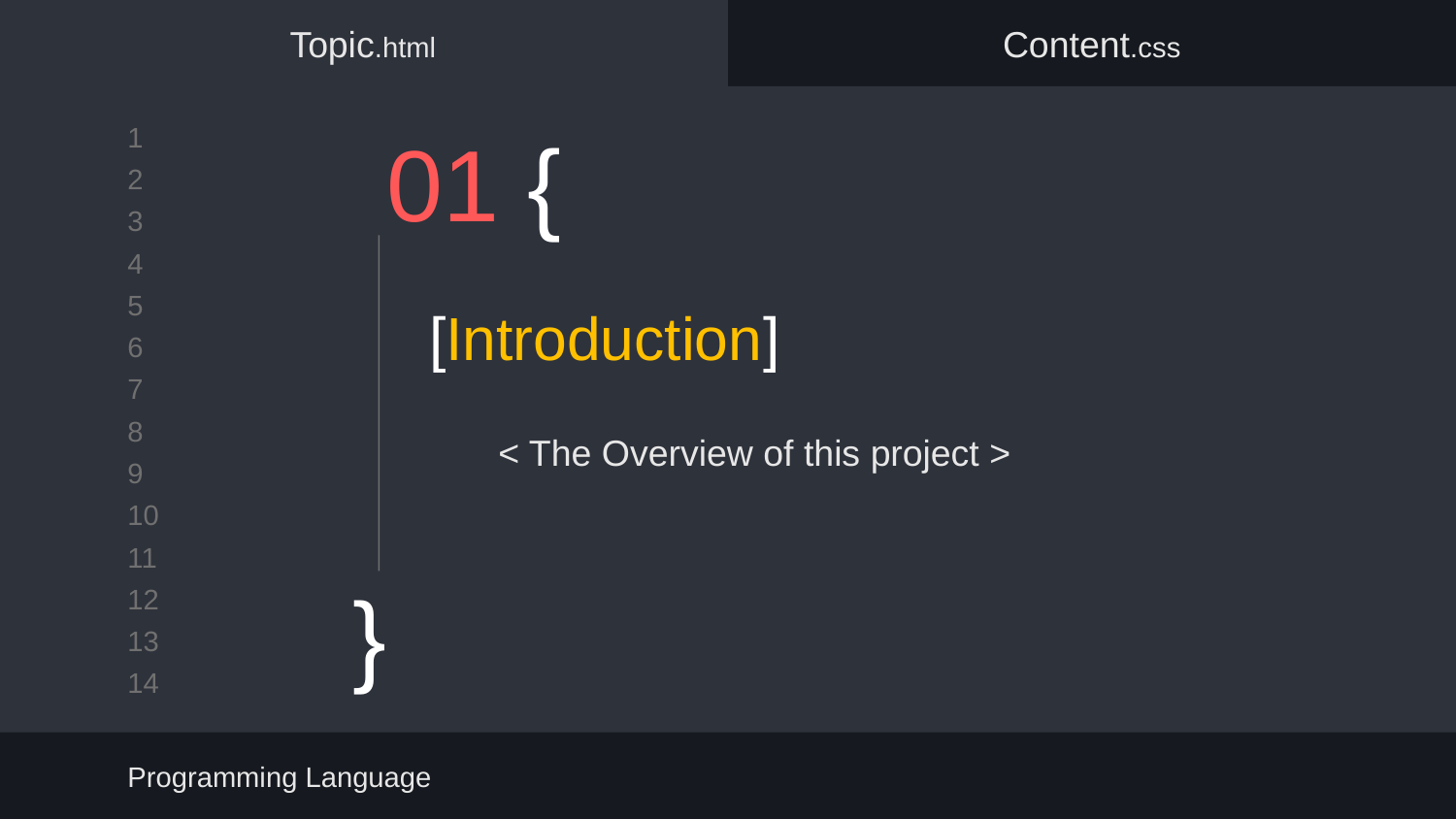

Topic.html
Content.css
# 01 {
[Introduction]
< The Overview of this project >
}
Programming Language